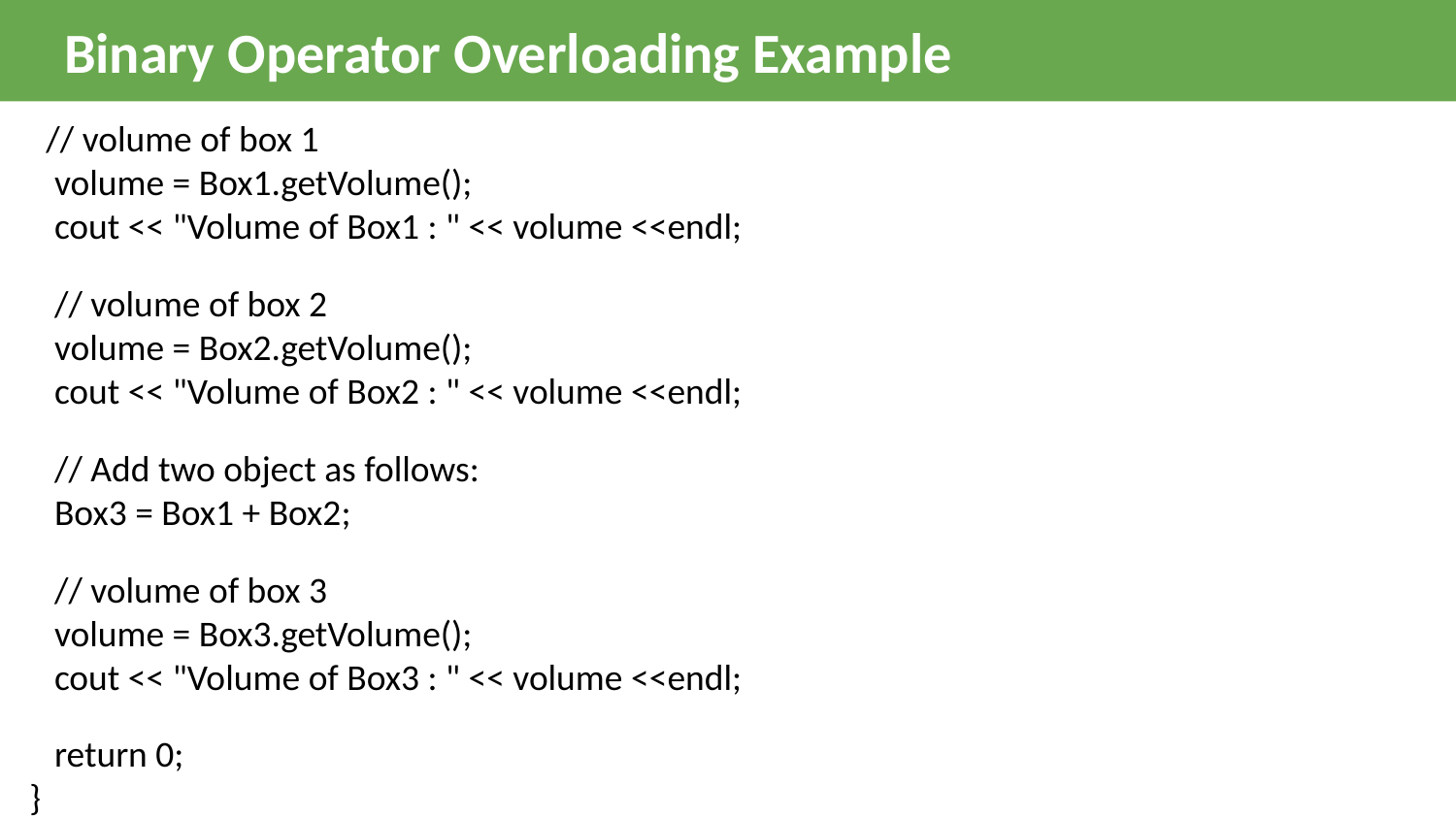

Binary Operator Overloading Example
  // volume of box 1
   volume = Box1.getVolume();
   cout << "Volume of Box1 : " << volume <<endl;

   // volume of box 2
   volume = Box2.getVolume();
   cout << "Volume of Box2 : " << volume <<endl;

   // Add two object as follows:
   Box3 = Box1 + Box2;

   // volume of box 3
   volume = Box3.getVolume();
   cout << "Volume of Box3 : " << volume <<endl;

   return 0;
}